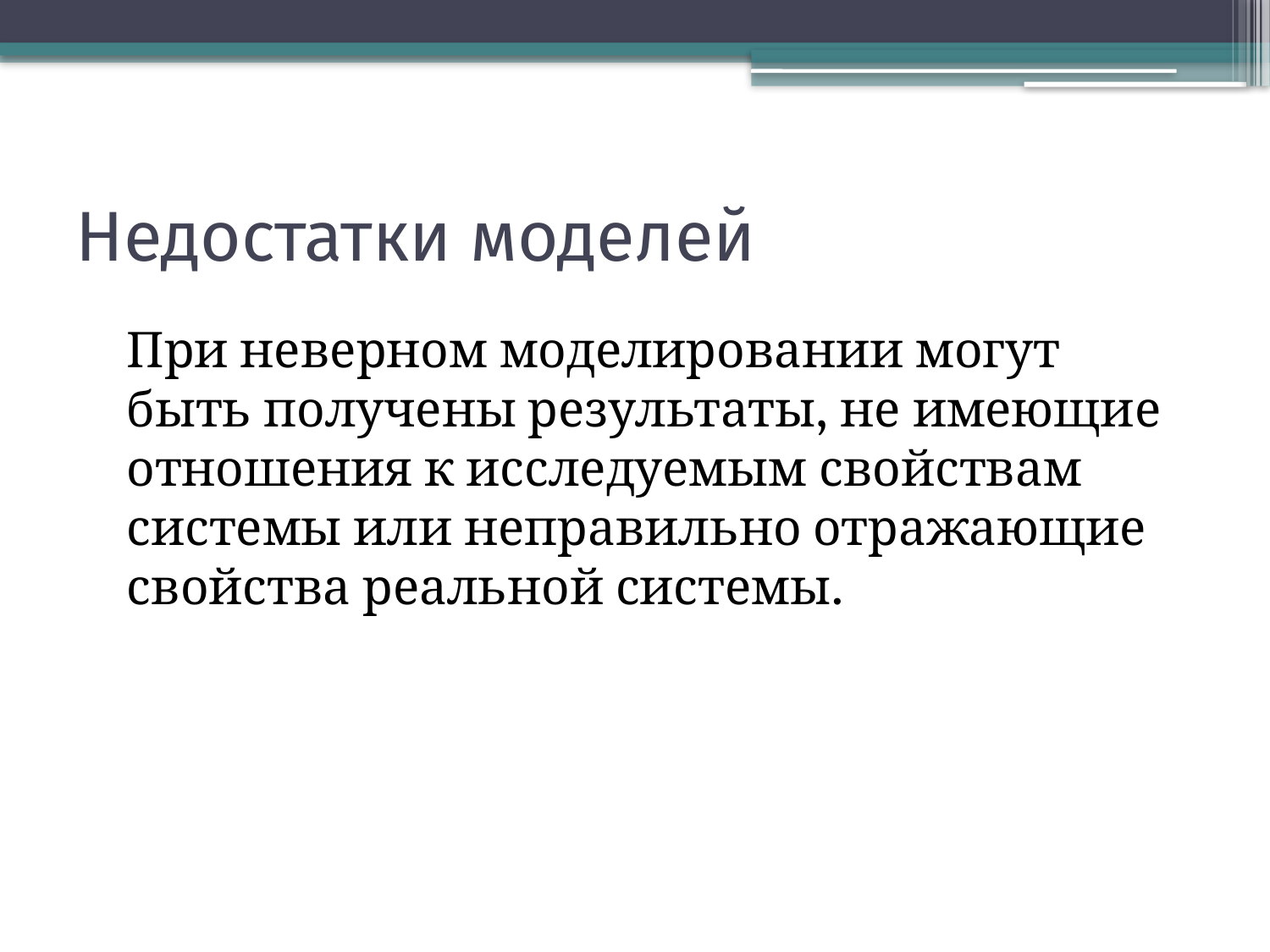

# Недостатки моделей
   При неверном моделировании могут быть получены результаты, не имеющие отношения к исследуемым свойствам системы или неправильно отражающие свойства реальной системы.